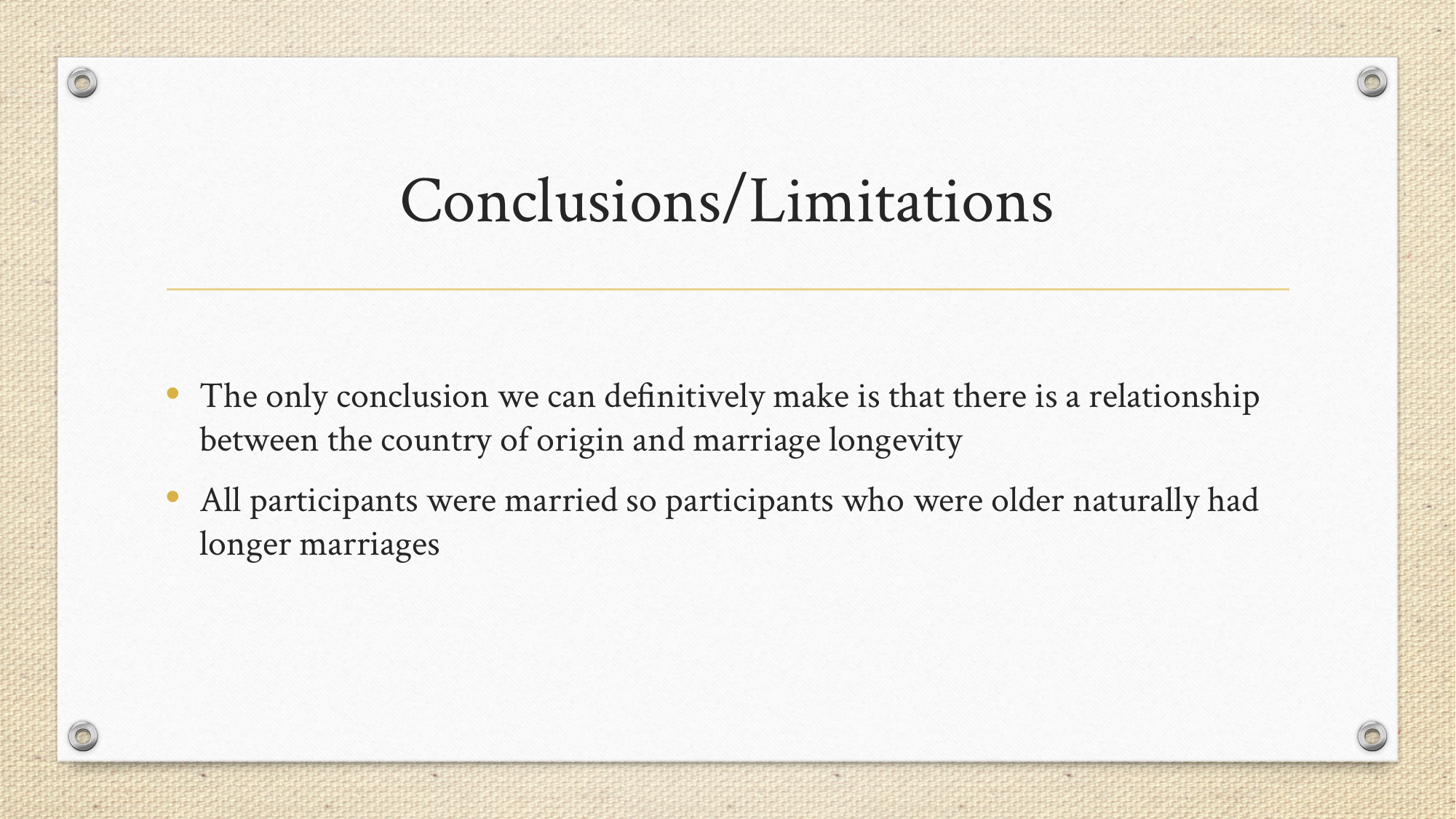

# Conclusions/Limitations

The only conclusion we can definitively make is that there is a relationship between the country of origin and marriage longevity
All participants were married so participants who were older naturally had longer marriages